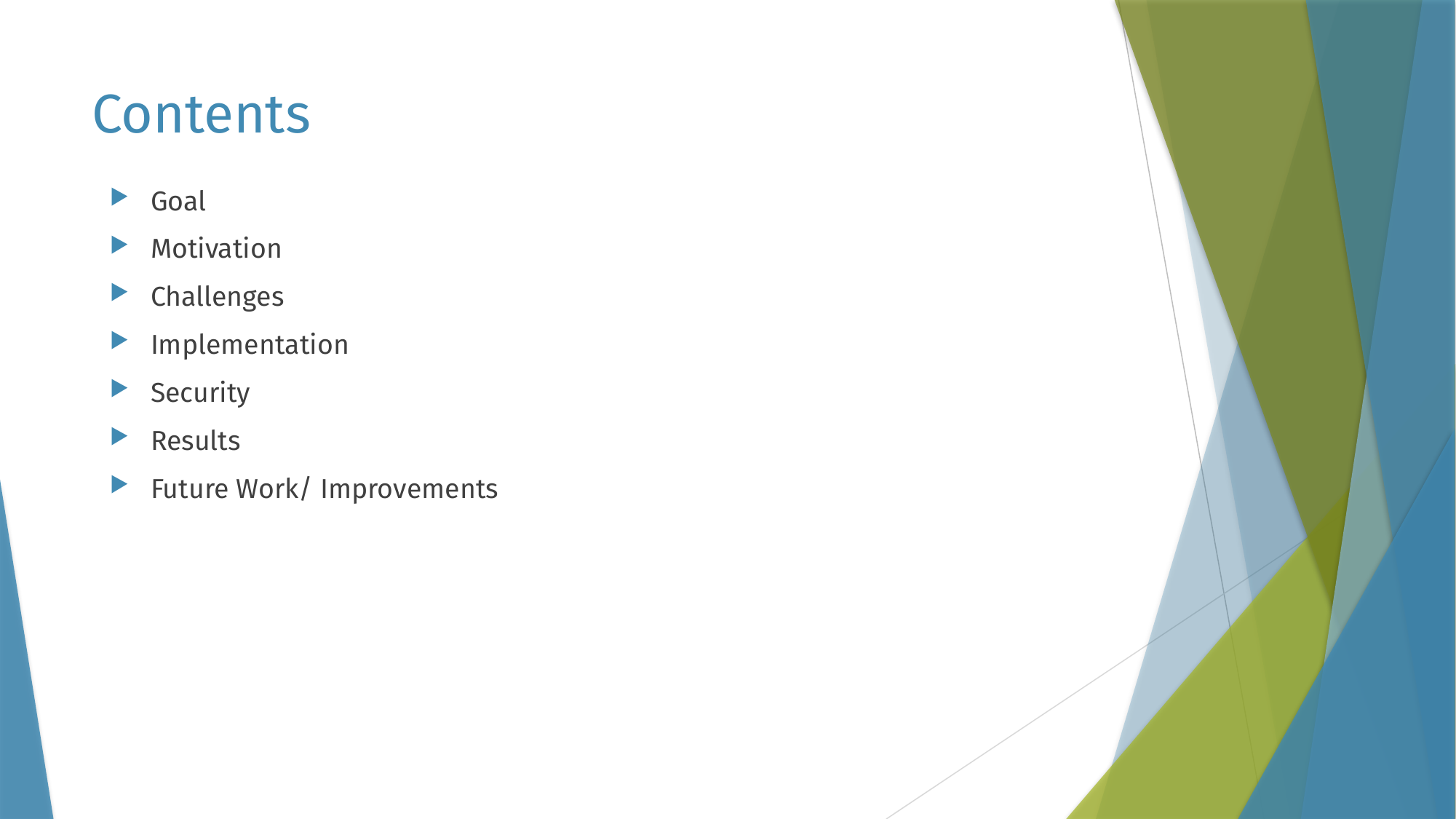

# Contents
Goal
Motivation
Challenges
Implementation
Security
Results
Future Work/ Improvements